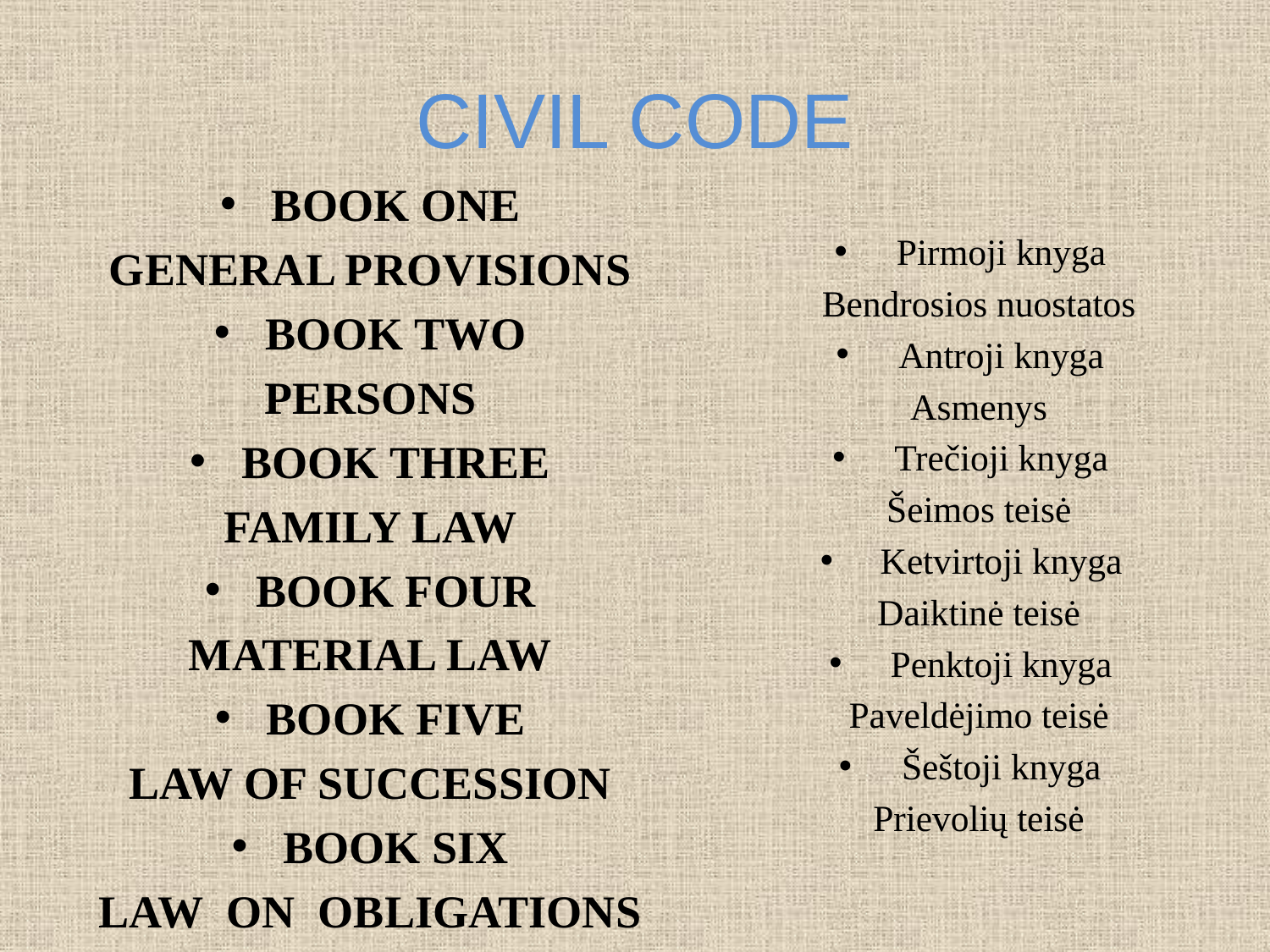

# CIVIL CODE
BOOK ONE
GENERAL PROVISIONS
BOOK TWO
PERSONS
BOOK THREE
FAMILY LAW
BOOK FOUR
MATERIAL LAW
BOOK FIVE
LAW OF SUCCESSION
book six
LAW  ON  OBLIGATIONS

Pirmoji knyga
Bendrosios nuostatos
Antroji knyga
Asmenys
Trečioji knyga
Šeimos teisė
Ketvirtoji knyga
Daiktinė teisė
Penktoji knyga
Paveldėjimo teisė
Šeštoji knyga
Prievolių teisė